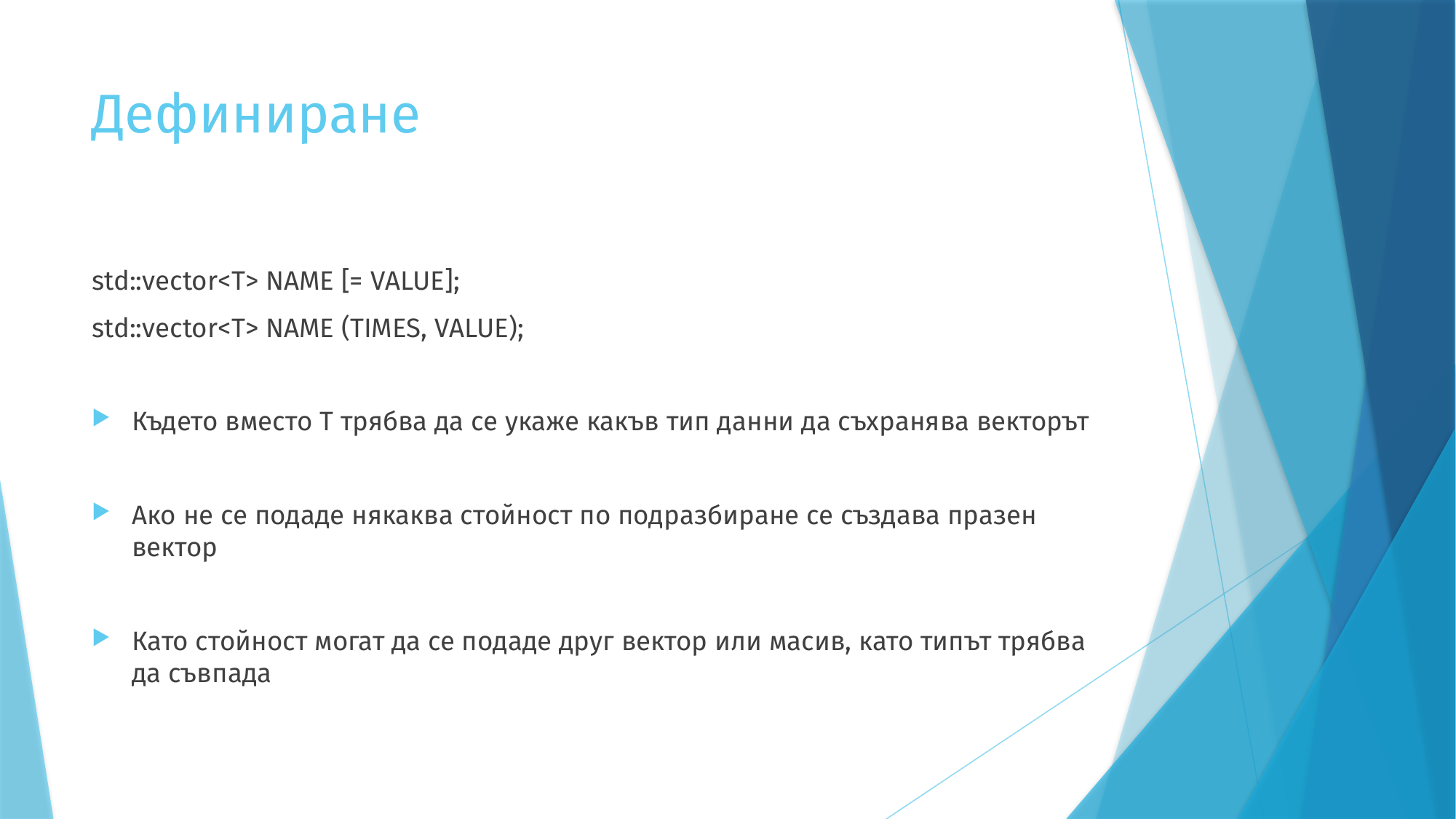

# Дефиниране
std::vector<T> NAME [= VALUE];
std::vector<T> NAME (TIMES, VALUE);

Където вместо T трябва да се укаже какъв тип данни да съхранява векторът

Ако не се подаде някаква стойност по подразбиране се създава празен вектор

Като стойност могат да се подаде друг вектор или масив, като типът трябва да съвпада